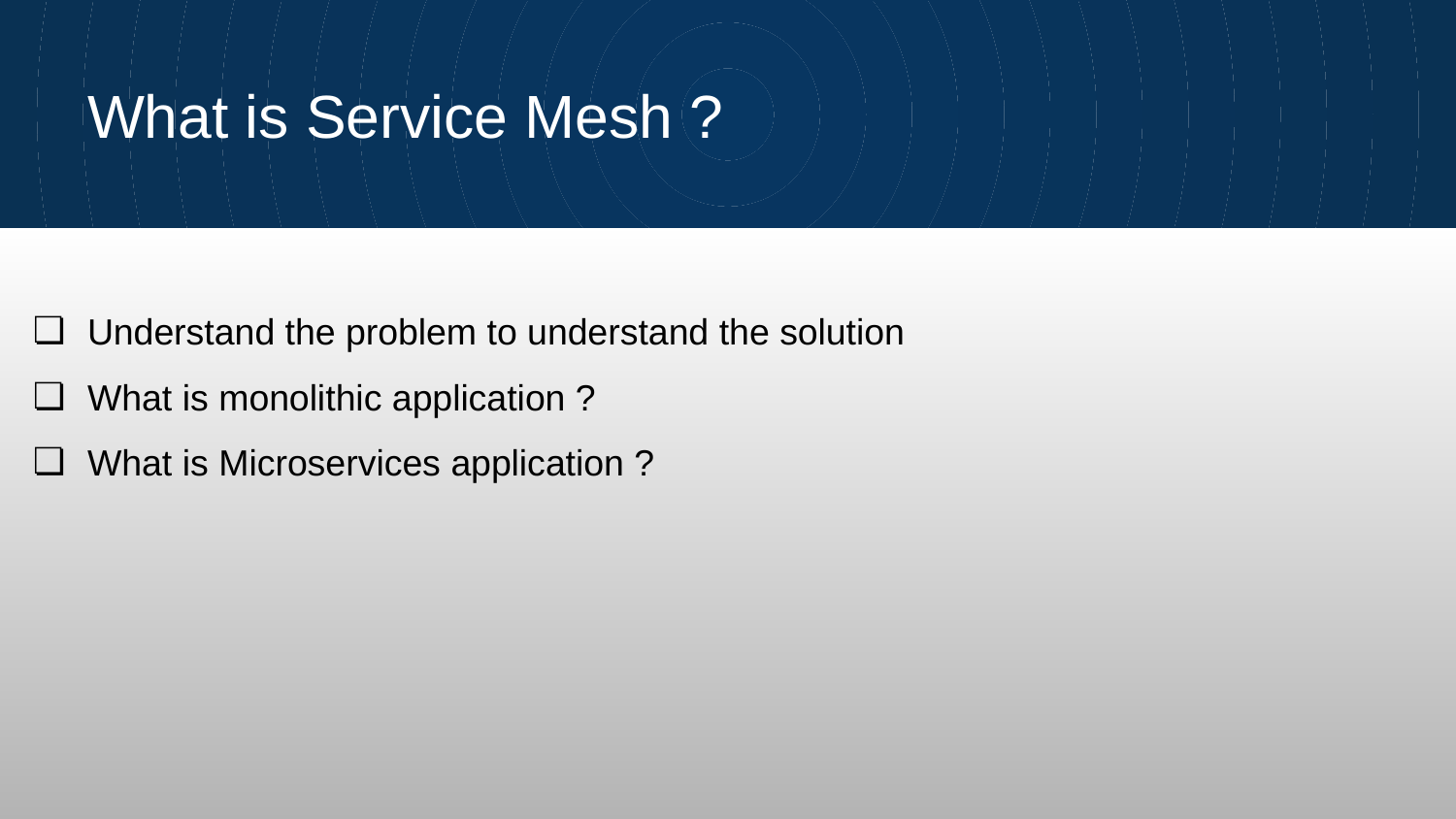

# What is Service Mesh ?

Understand the problem to understand the solution
What is monolithic application ?
What is Microservices application ?